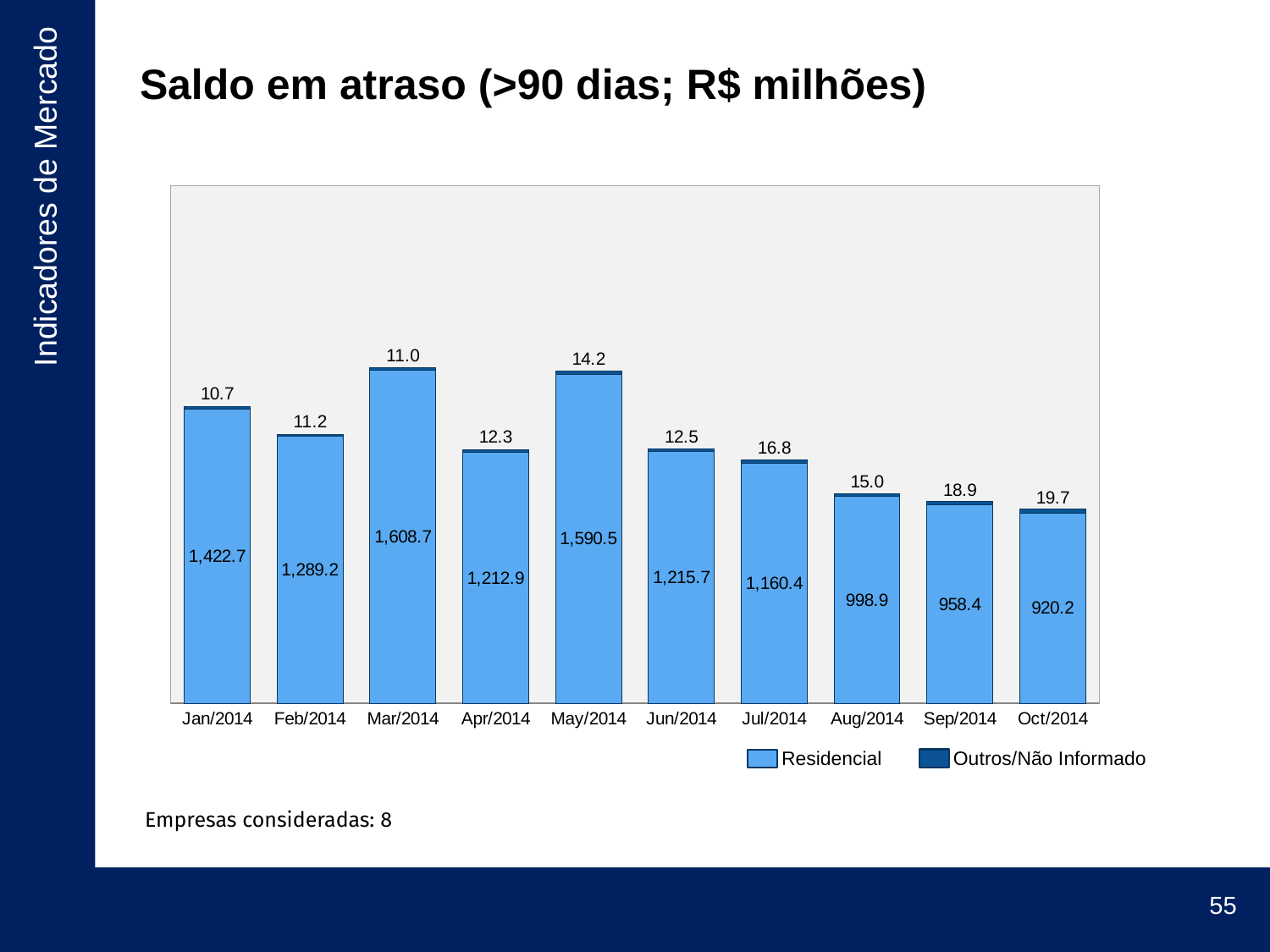

# Saldo em atraso (>90 dias; R$ milhões)

### Chart

| Category | SOMA_Saldo_Atraso_90_Dias_RESIDENCIAL | SOMA_Saldo_Atraso_90_Dias_OUTROS |
|---|---|---|
| 41640 | 1422.7321691500001 | 10.728124689999998 |
| 41671 | 1289.1833053699997 | 11.155528230000003 |
| 41699 | 1608.73457381 | 10.979695660000004 |
| 41730 | 1212.94299969 | 12.335784550000009 |
| 41760 | 1590.50299436 | 14.17326503 |
| 41791 | 1215.71133366 | 12.495660480000002 |
| 41821 | 1160.3919245499994 | 16.799149329999988 |
| 41852 | 998.91231708 | 15.005882000000003 |
| 41883 | 958.3581975700001 | 18.92858135 |
| 41913 | 920.2031495300006 | 19.668370630000002 |
Residencial
Outros/Não Informado

Empresas consideradas: 8
55